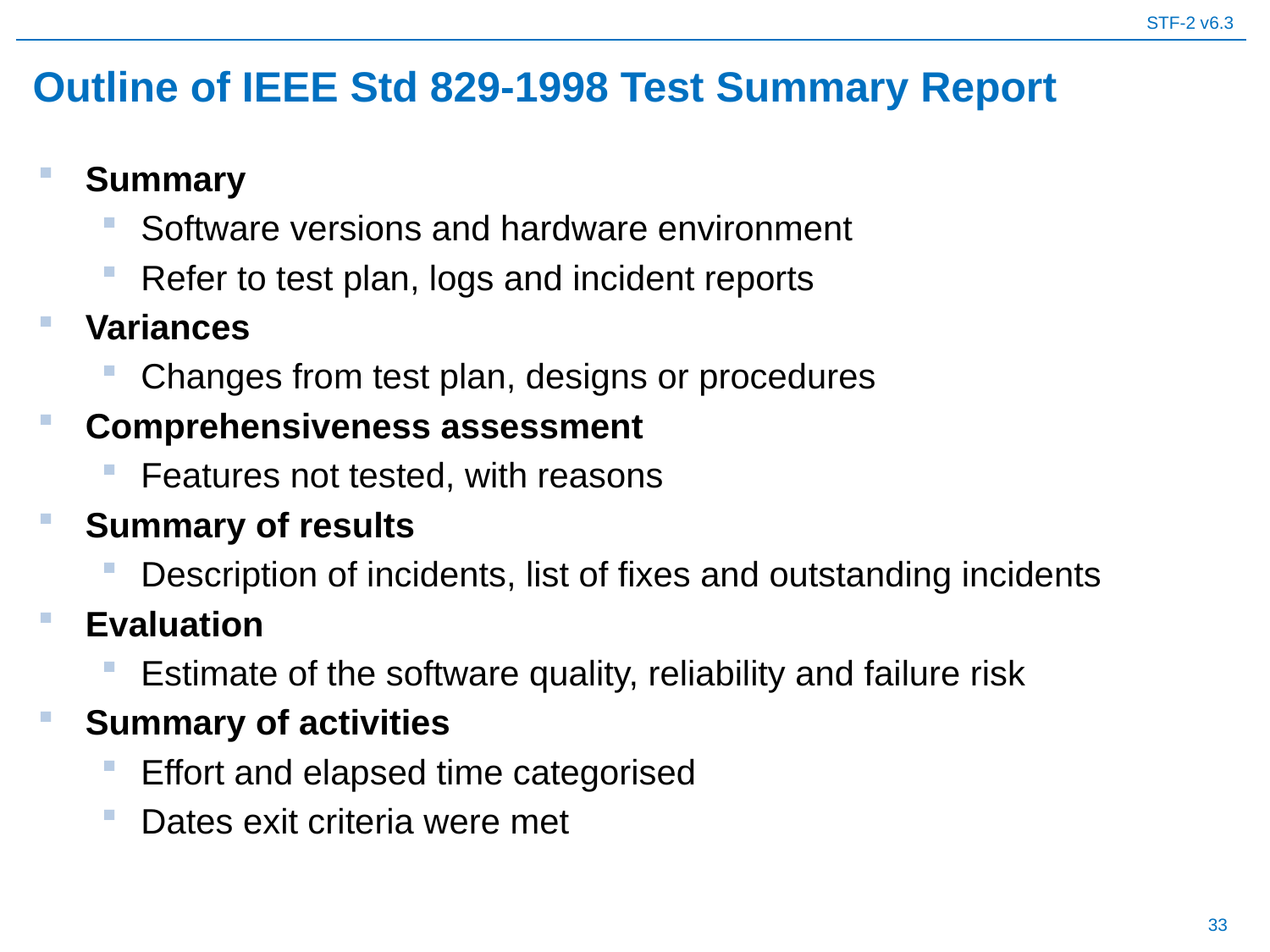

# Outline of IEEE Std 829-1998 Test Summary Report
Summary
Software versions and hardware environment
Refer to test plan, logs and incident reports
Variances
Changes from test plan, designs or procedures
Comprehensiveness assessment
Features not tested, with reasons
Summary of results
Description of incidents, list of fixes and outstanding incidents
Evaluation
Estimate of the software quality, reliability and failure risk
Summary of activities
Effort and elapsed time categorised
Dates exit criteria were met